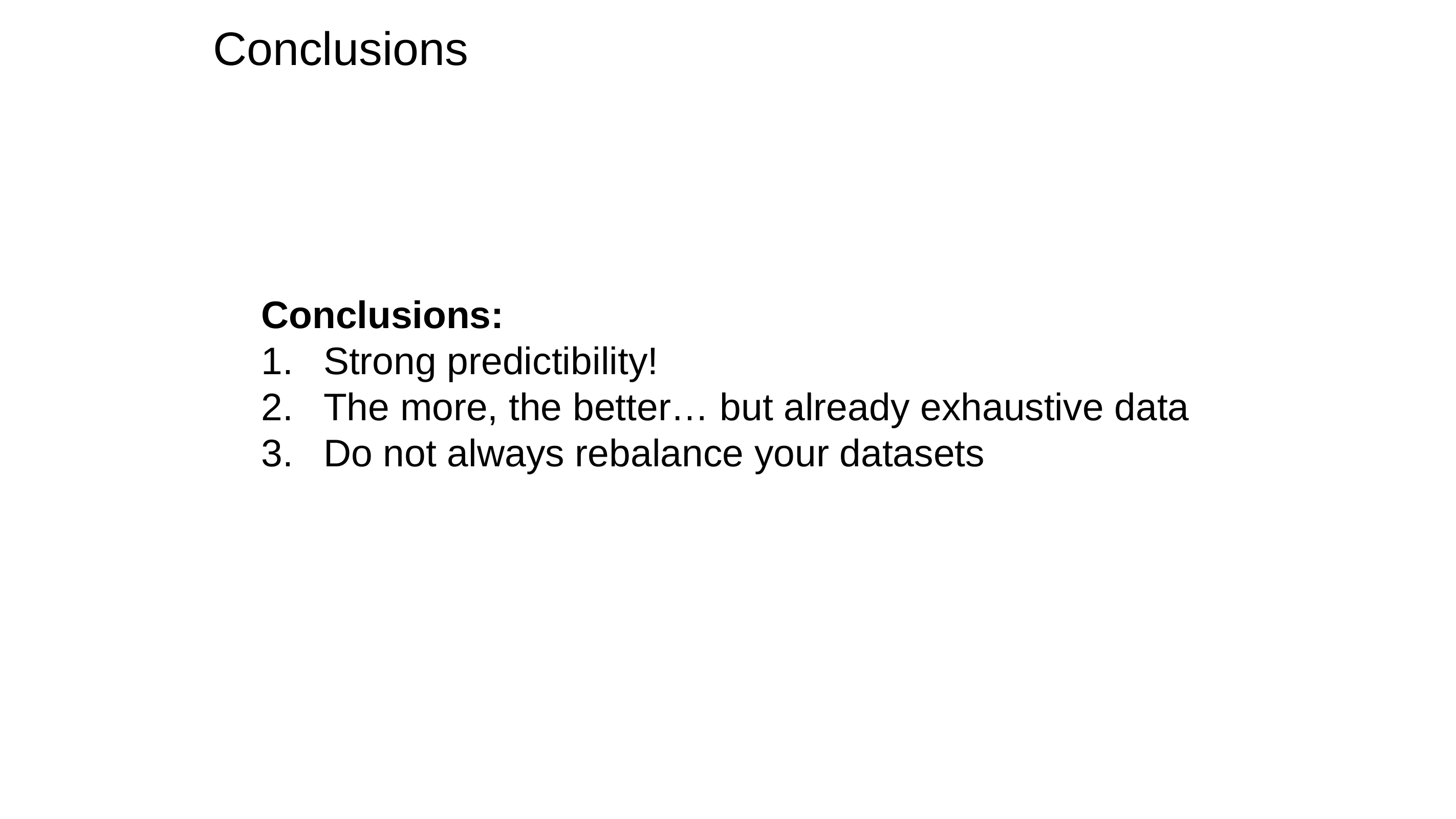

# Conclusions
Conclusions:
Strong predictibility!
The more, the better… but already exhaustive data
Do not always rebalance your datasets